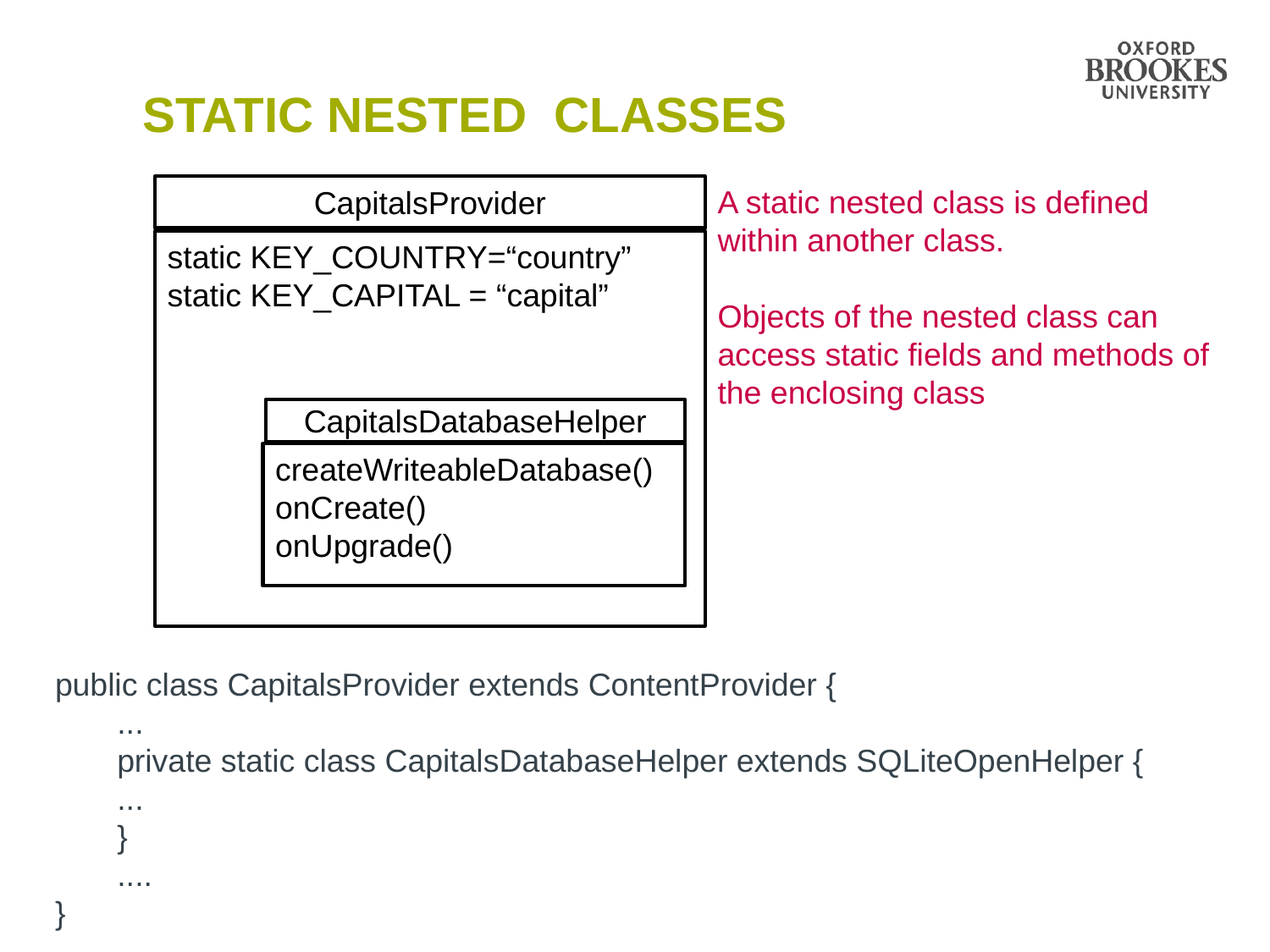

# static nested  classes
CapitalsProvider
A static nested class is defined within another class.

Objects of the nested class can access static fields and methods of the enclosing class
static KEY_COUNTRY=“country”
static KEY_CAPITAL = “capital”
CapitalsDatabaseHelper
createWriteableDatabase()
onCreate()
onUpgrade()
public class CapitalsProvider extends ContentProvider {
       ...
       private static class CapitalsDatabaseHelper extends SQLiteOpenHelper {
       ...
       }
       ....
}